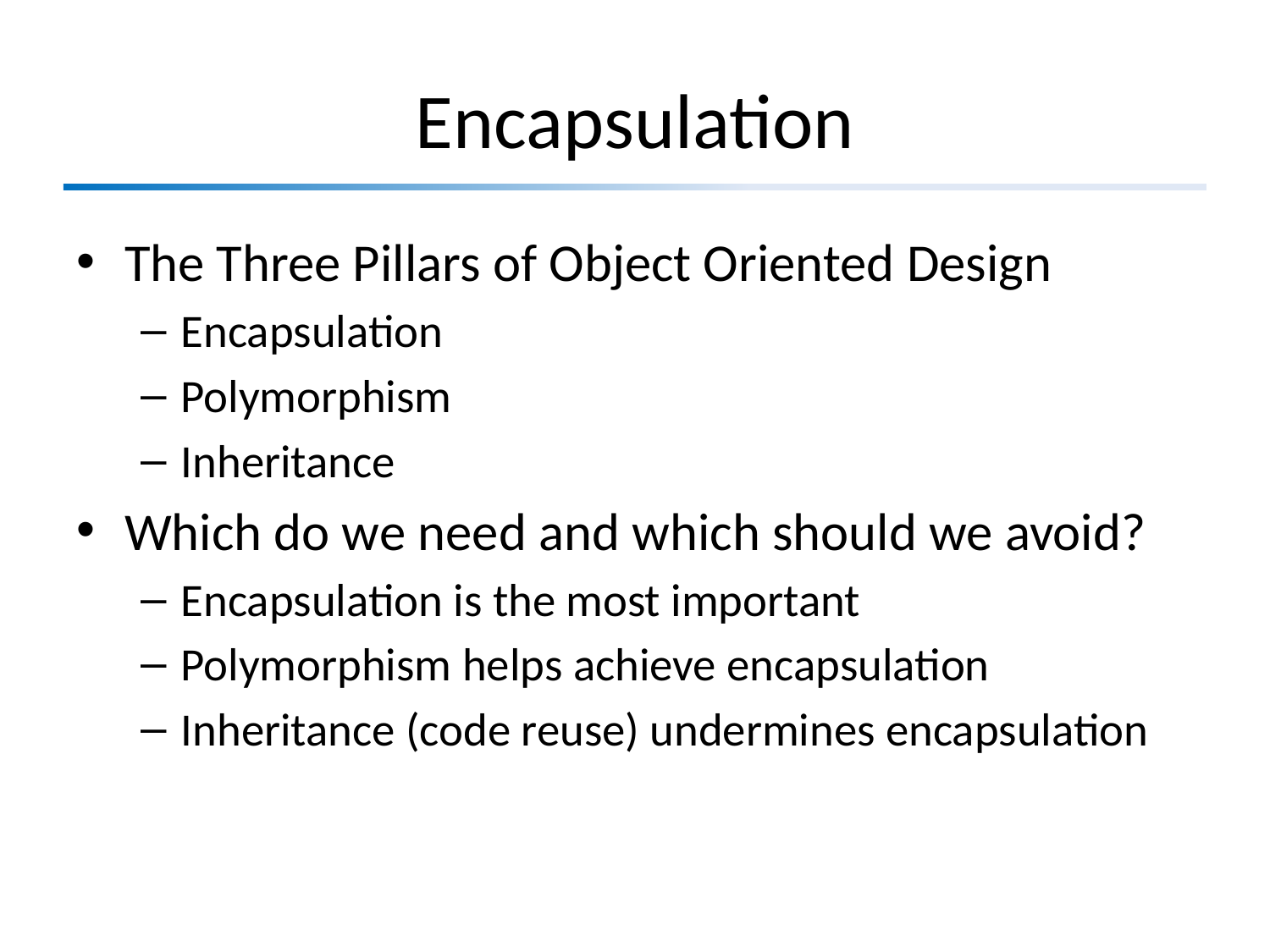

# Encapsulation
The Three Pillars of Object Oriented Design
Encapsulation
Polymorphism
Inheritance
Which do we need and which should we avoid?
Encapsulation is the most important
Polymorphism helps achieve encapsulation
Inheritance (code reuse) undermines encapsulation